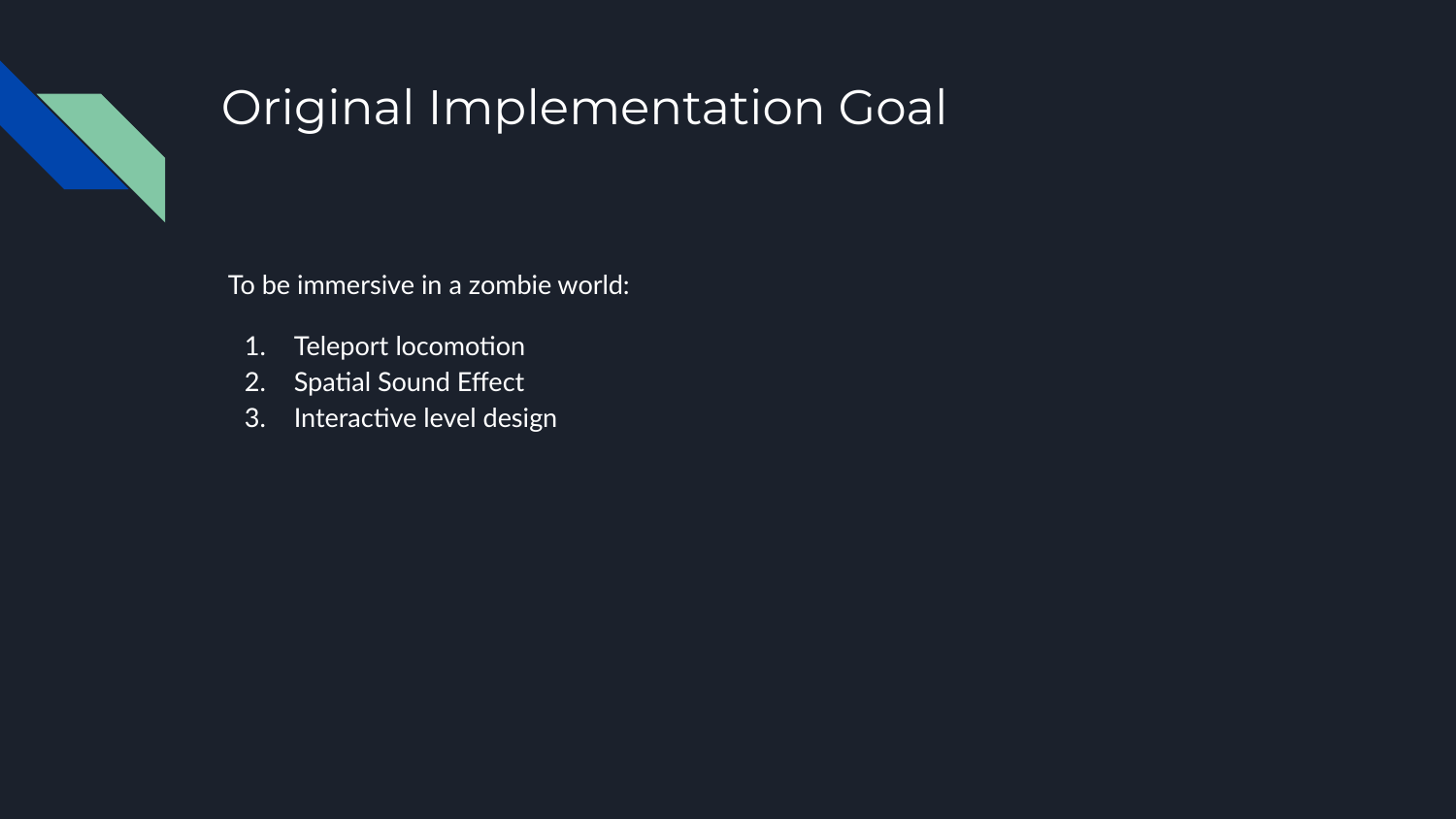

# Original Implementation Goal
 To be immersive in a zombie world:
Teleport locomotion
Spatial Sound Effect
Interactive level design